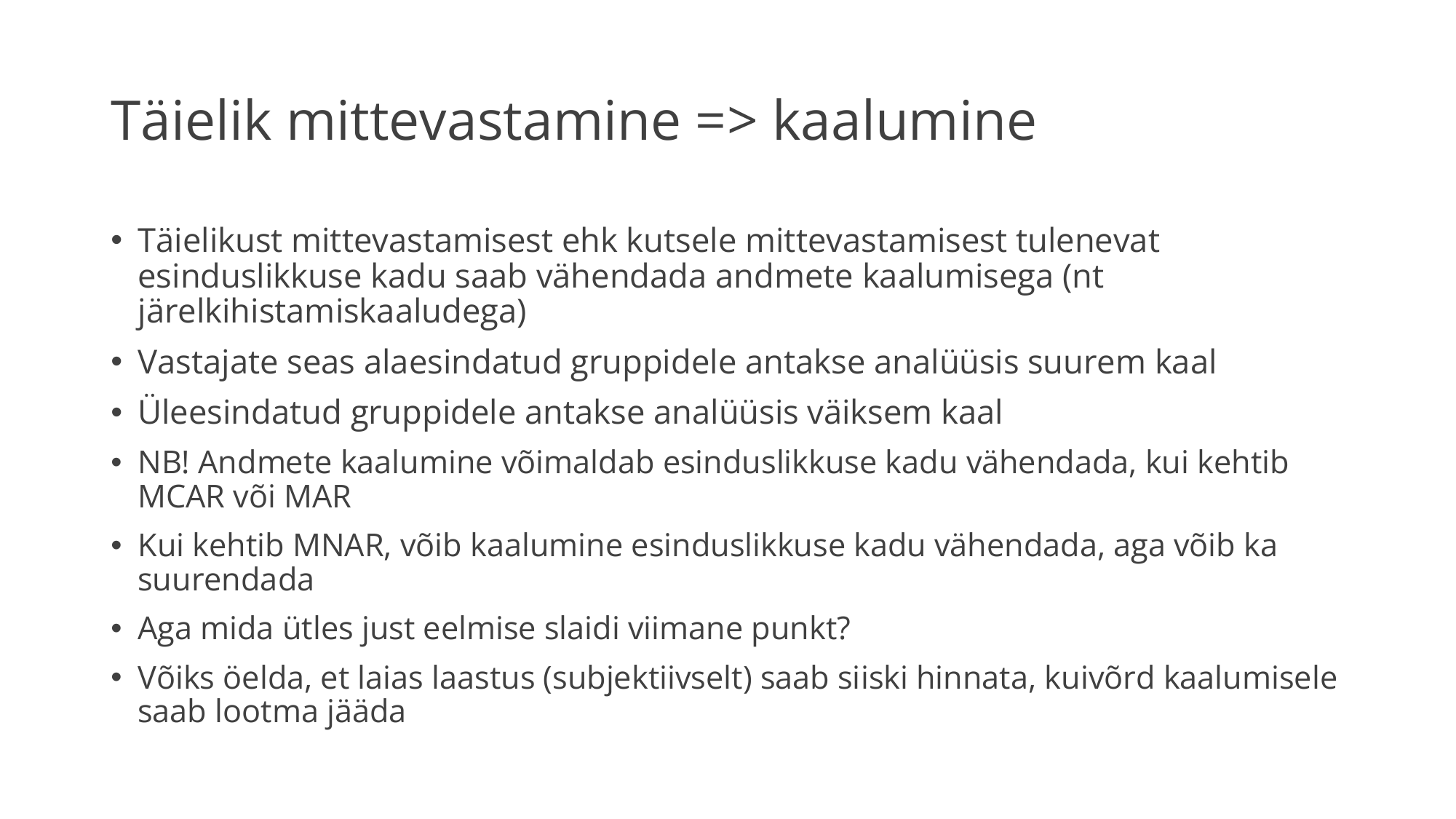

# Täielik mittevastamine => kaalumine
Täielikust mittevastamisest ehk kutsele mittevastamisest tulenevat esinduslikkuse kadu saab vähendada andmete kaalumisega (nt järelkihistamiskaaludega)
Vastajate seas alaesindatud gruppidele antakse analüüsis suurem kaal
Üleesindatud gruppidele antakse analüüsis väiksem kaal
NB! Andmete kaalumine võimaldab esinduslikkuse kadu vähendada, kui kehtib MCAR või MAR
Kui kehtib MNAR, võib kaalumine esinduslikkuse kadu vähendada, aga võib ka suurendada
Aga mida ütles just eelmise slaidi viimane punkt?
Võiks öelda, et laias laastus (subjektiivselt) saab siiski hinnata, kuivõrd kaalumisele saab lootma jääda